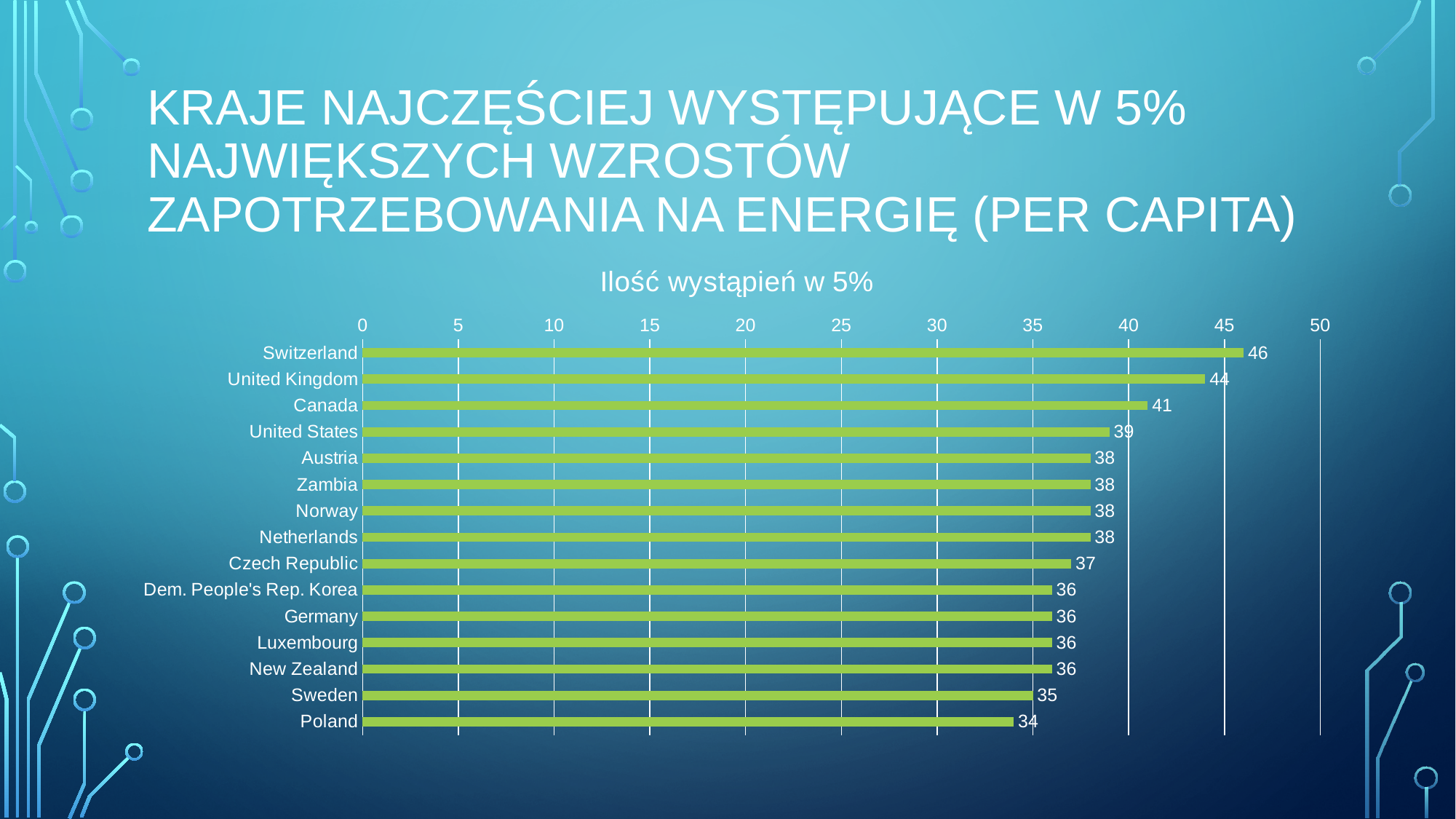

# Kraje najczęściej występujące w 5% największych wzrostów zapotrzebowania na energię (per capita)

### Chart:

| Category | Ilość wystąpień w 5% |
|---|---|
| Switzerland | 46.0 |
| United Kingdom | 44.0 |
| Canada | 41.0 |
| United States | 39.0 |
| Austria | 38.0 |
| Zambia | 38.0 |
| Norway | 38.0 |
| Netherlands | 38.0 |
| Czech Republic | 37.0 |
| Dem. People's Rep. Korea | 36.0 |
| Germany | 36.0 |
| Luxembourg | 36.0 |
| New Zealand | 36.0 |
| Sweden | 35.0 |
| Poland | 34.0 |